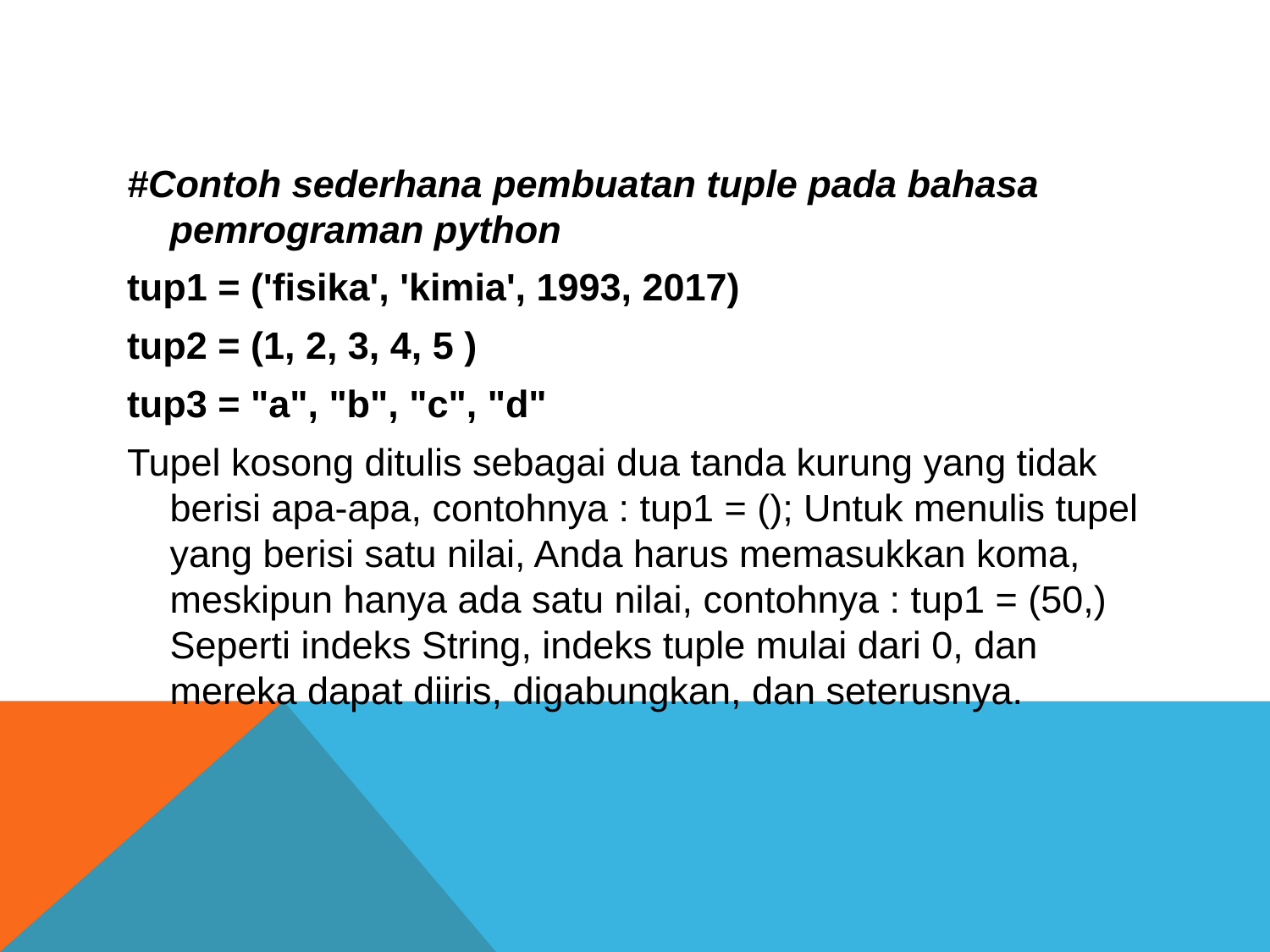

#
#Contoh sederhana pembuatan tuple pada bahasa pemrograman python
tup1 = ('fisika', 'kimia', 1993, 2017)
tup2 = (1, 2, 3, 4, 5 )
tup3 = "a", "b", "c", "d"
Tupel kosong ditulis sebagai dua tanda kurung yang tidak berisi apa-apa, contohnya : tup1 = (); Untuk menulis tupel yang berisi satu nilai, Anda harus memasukkan koma, meskipun hanya ada satu nilai, contohnya : tup1 = (50,) Seperti indeks String, indeks tuple mulai dari 0, dan mereka dapat diiris, digabungkan, dan seterusnya.